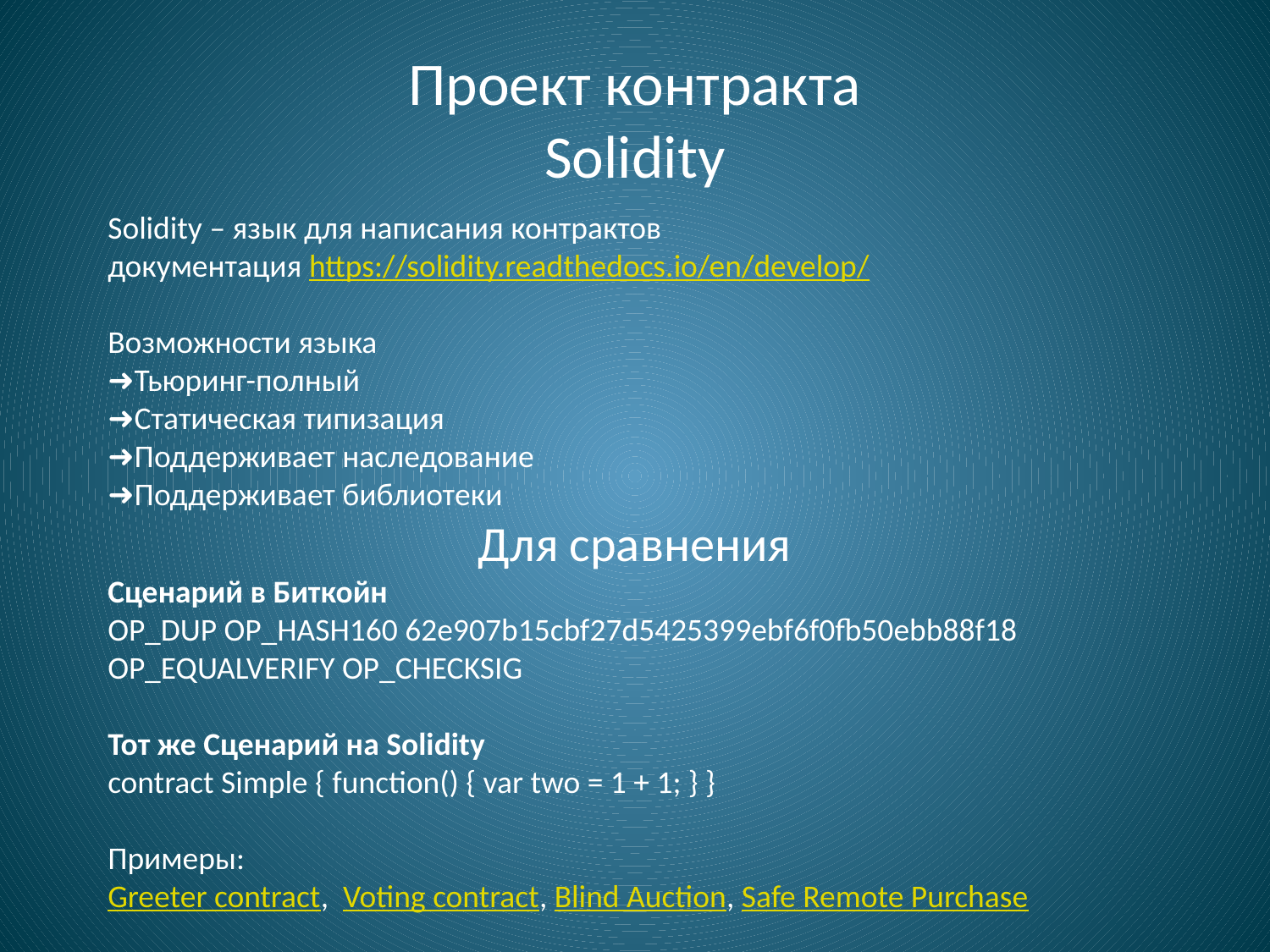

# Проект контракта Solidity
Solidity – язык для написания контрактов
документация https://solidity.readthedocs.io/en/develop/

Возможности языка
➜Тьюринг-полный
➜Статическая типизация
➜Поддерживает наследование
➜Поддерживает библиотеки
Для сравнения
Сценарий в Биткойн
OP_DUP OP_HASH160 62e907b15cbf27d5425399ebf6f0fb50ebb88f18 OP_EQUALVERIFY OP_CHECKSIG

Тот же Сценарий на Solidity
contract Simple { function() { var two = 1 + 1; } }

Примеры:
Greeter contract,  Voting contract, Blind Auction, Safe Remote Purchase